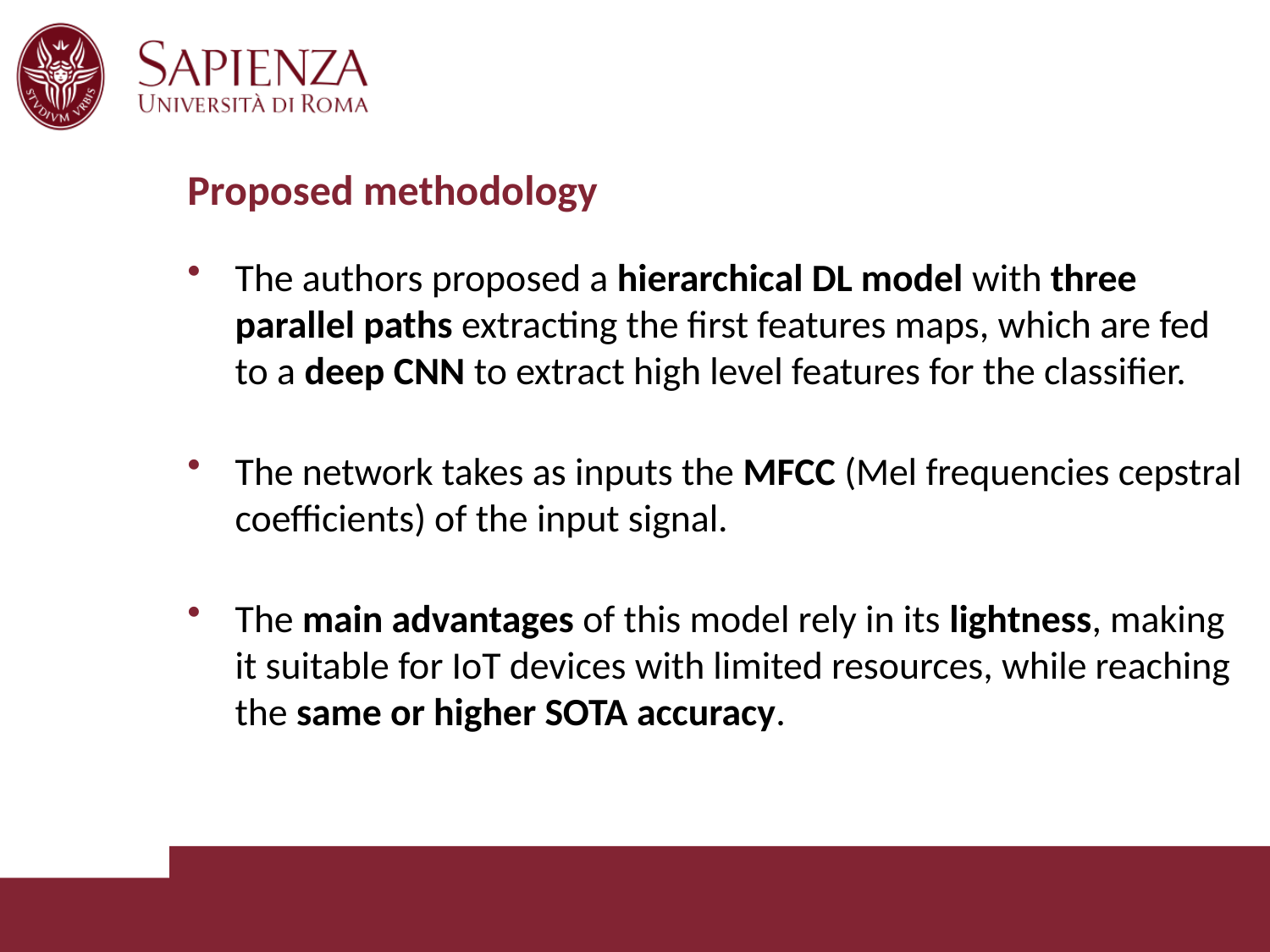

# Proposed methodology
The authors proposed a hierarchical DL model with three parallel paths extracting the first features maps, which are fed to a deep CNN to extract high level features for the classifier.
The network takes as inputs the MFCC (Mel frequencies cepstral coefficients) of the input signal.
The main advantages of this model rely in its lightness, making it suitable for IoT devices with limited resources, while reaching the same or higher SOTA accuracy.